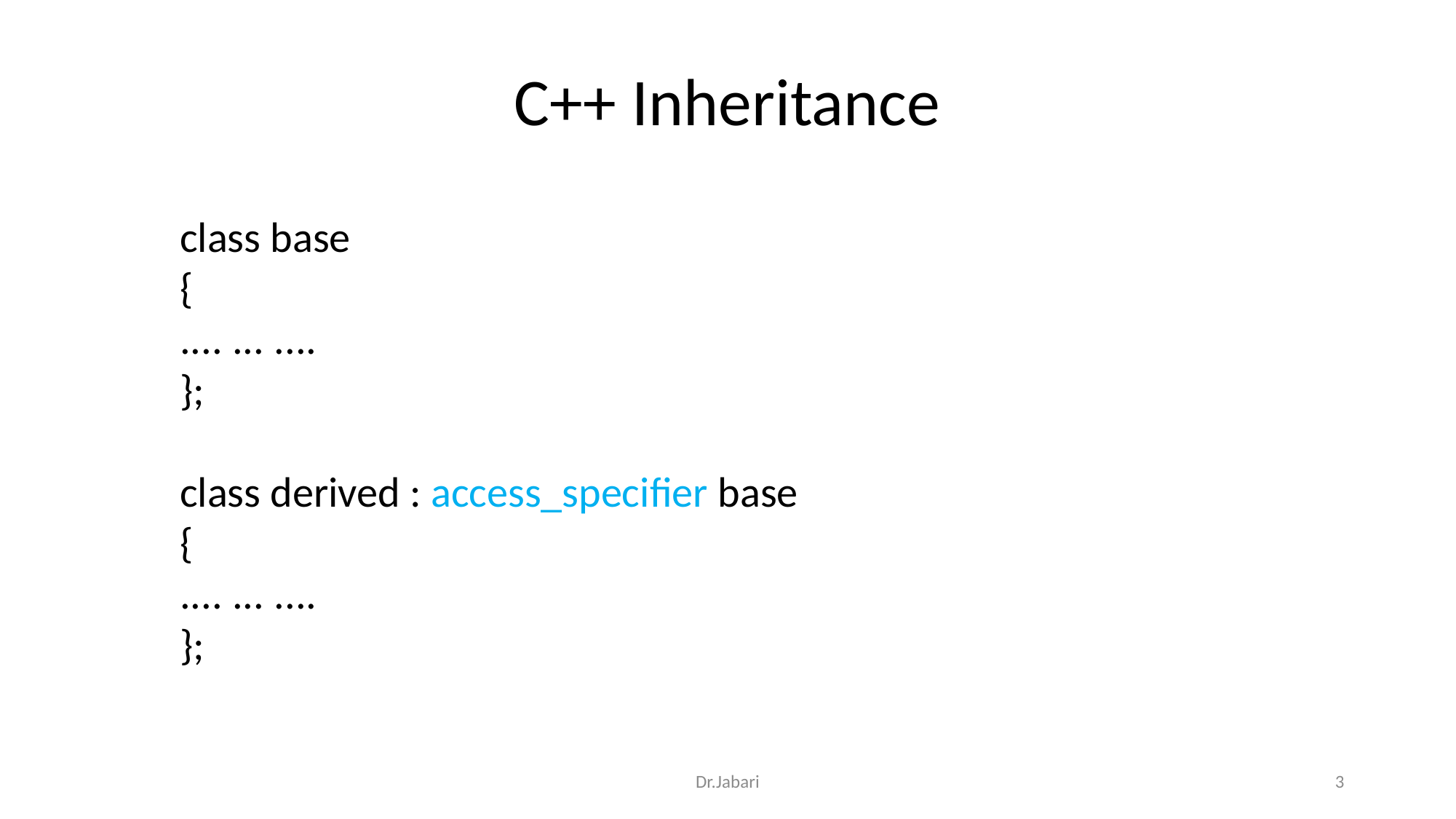

# C++ Inheritance

class base
{
.... ... ....
};

class derived : access_specifier base
{
.... ... ....
};
Dr.Jabari
3